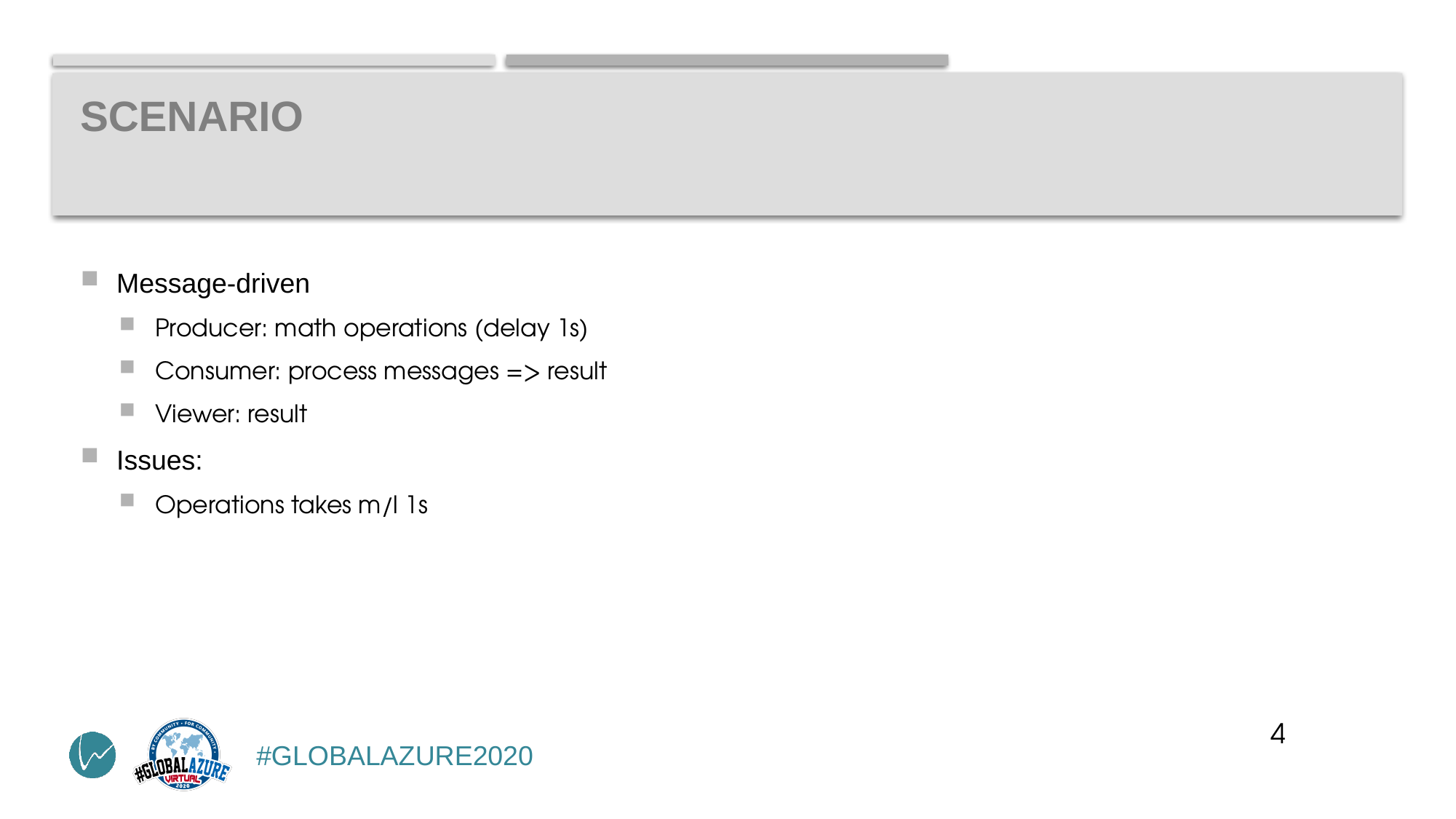

# Scenario
Message-driven
Producer: math operations (delay 1s)
Consumer: process messages => result
Viewer: result
Issues:
Operations takes m/l 1s
4
#GLOBALAZURE2020